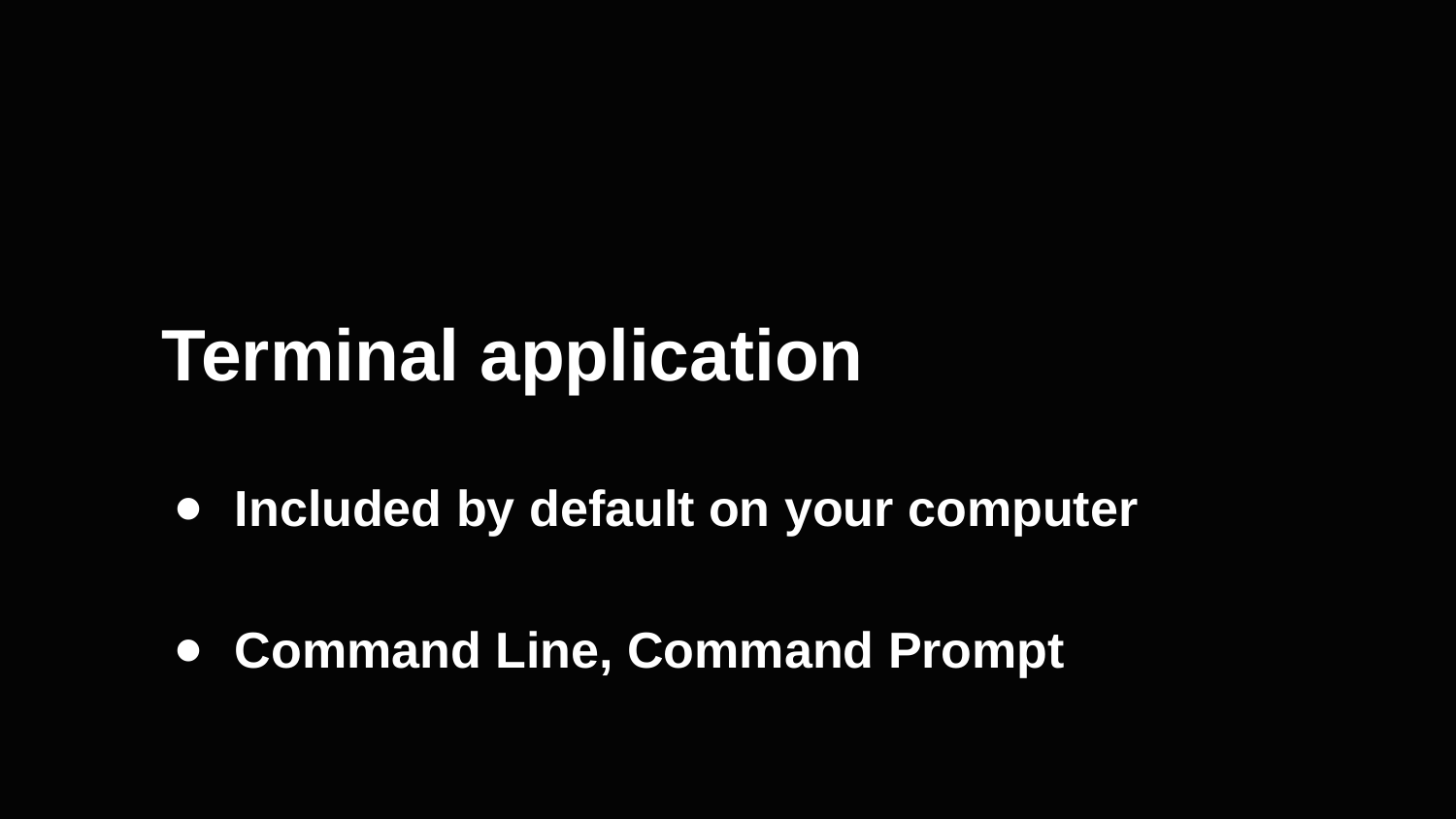

# Terminal application
Included by default on your computer
Command Line, Command Prompt